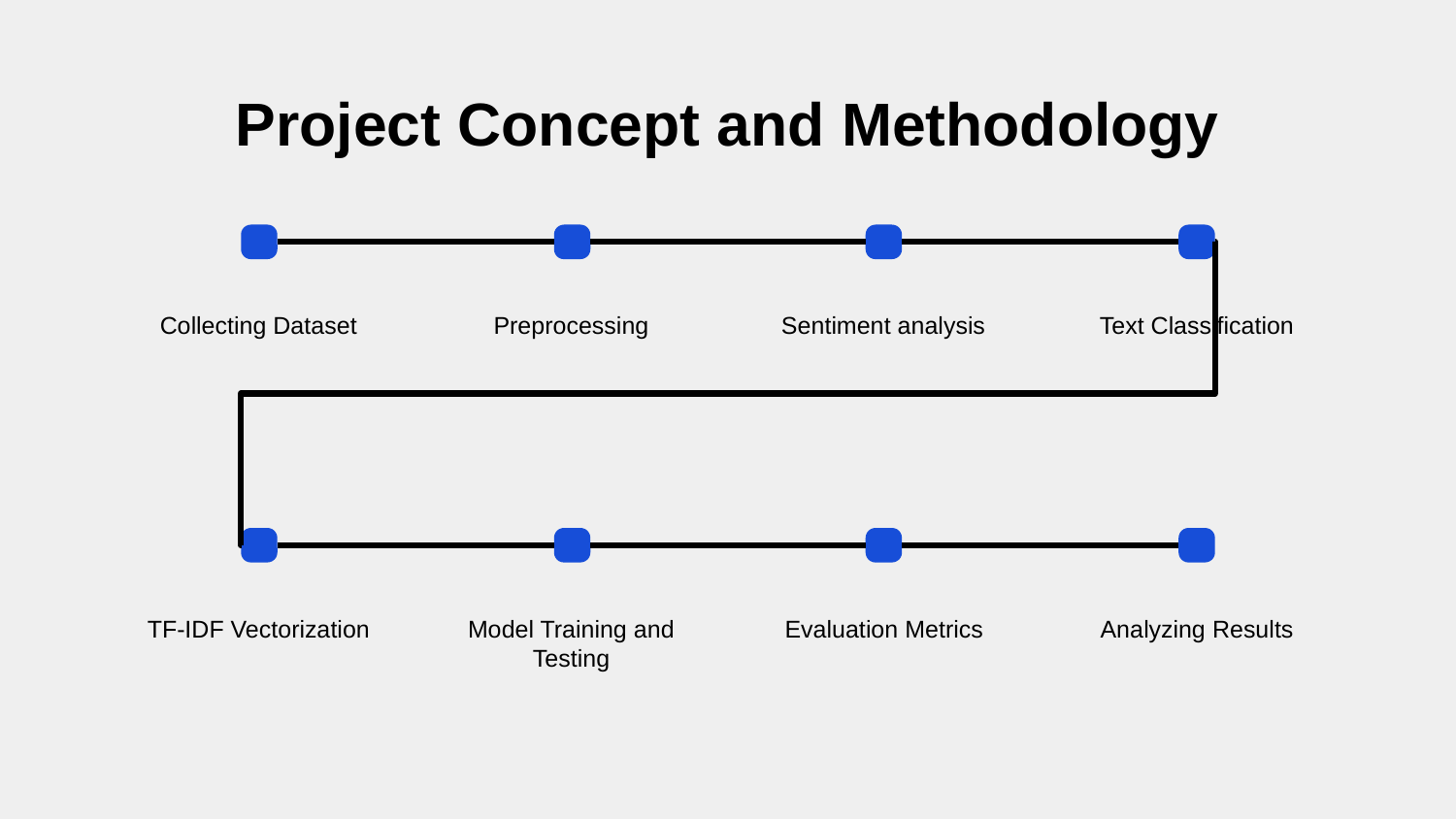

# Project Concept and Methodology

Collecting Dataset
Preprocessing
Text Classification
Sentiment analysis

Model Training and Testing
Evaluation Metrics
Analyzing Results
TF-IDF Vectorization